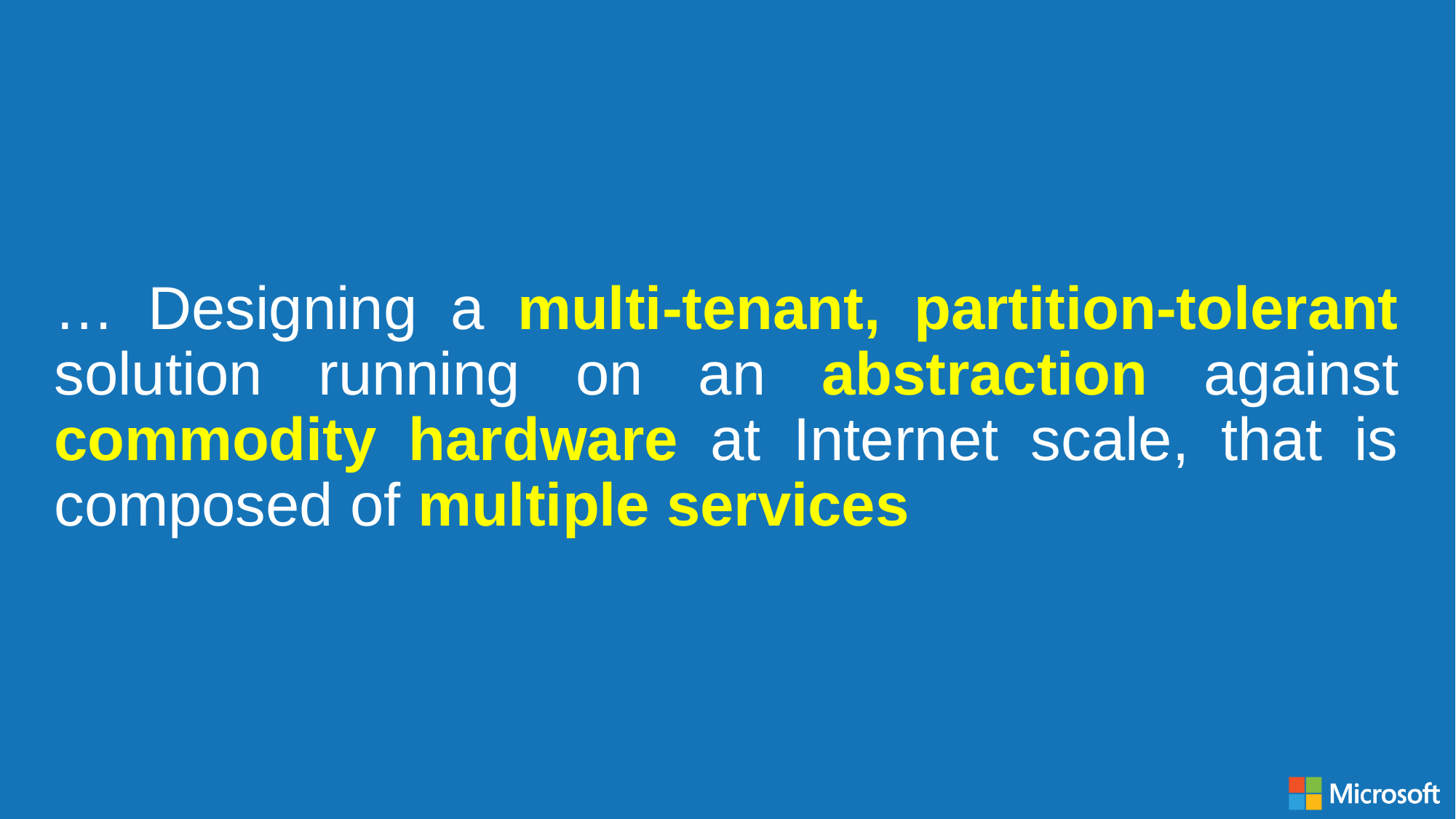

… Designing a multi-tenant, partition-tolerant solution running on an abstraction against commodity hardware at Internet scale, that is composed of multiple services